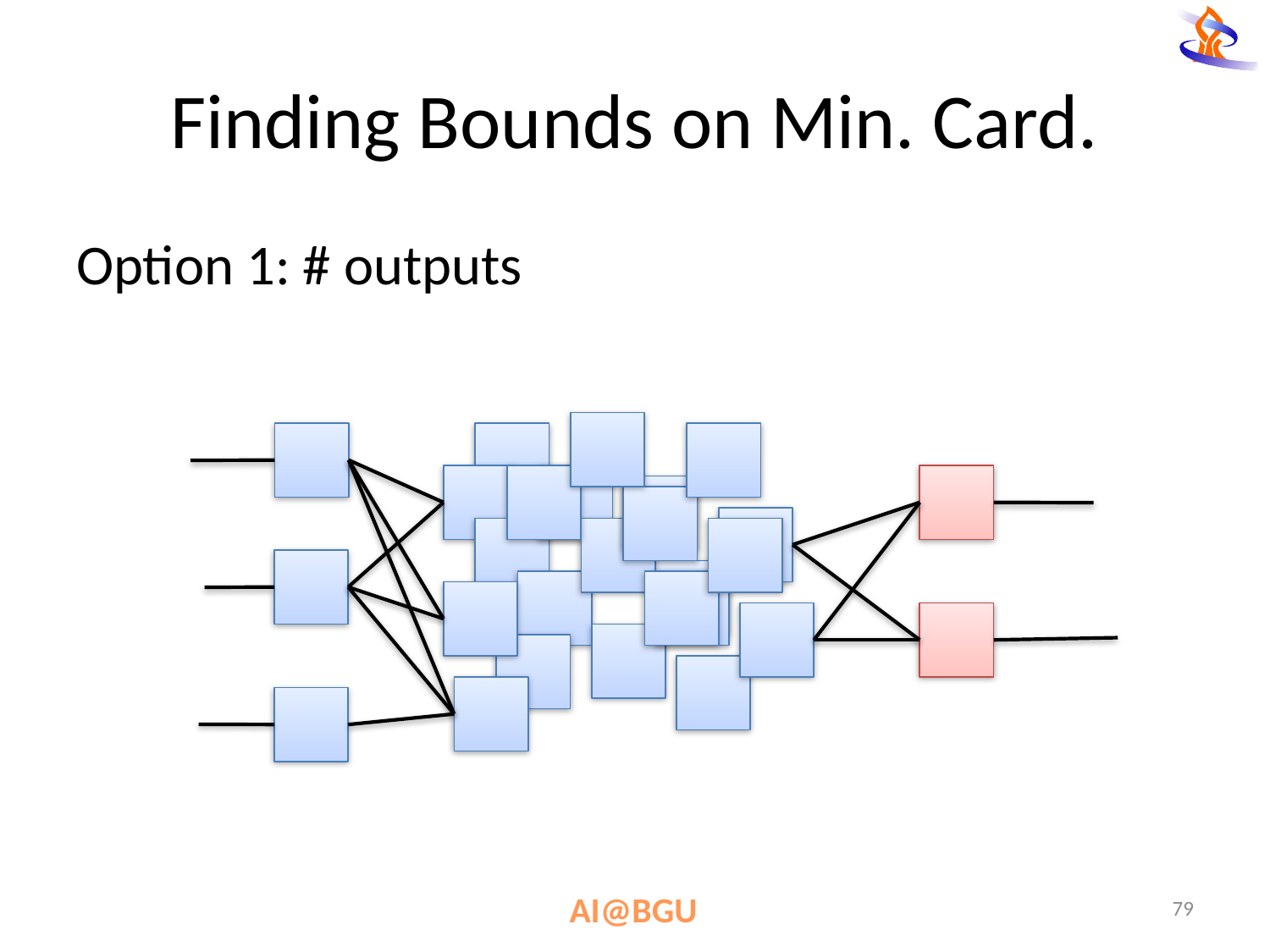

# Finding Bounds on Min. Card.
Option 1: # outputs

79